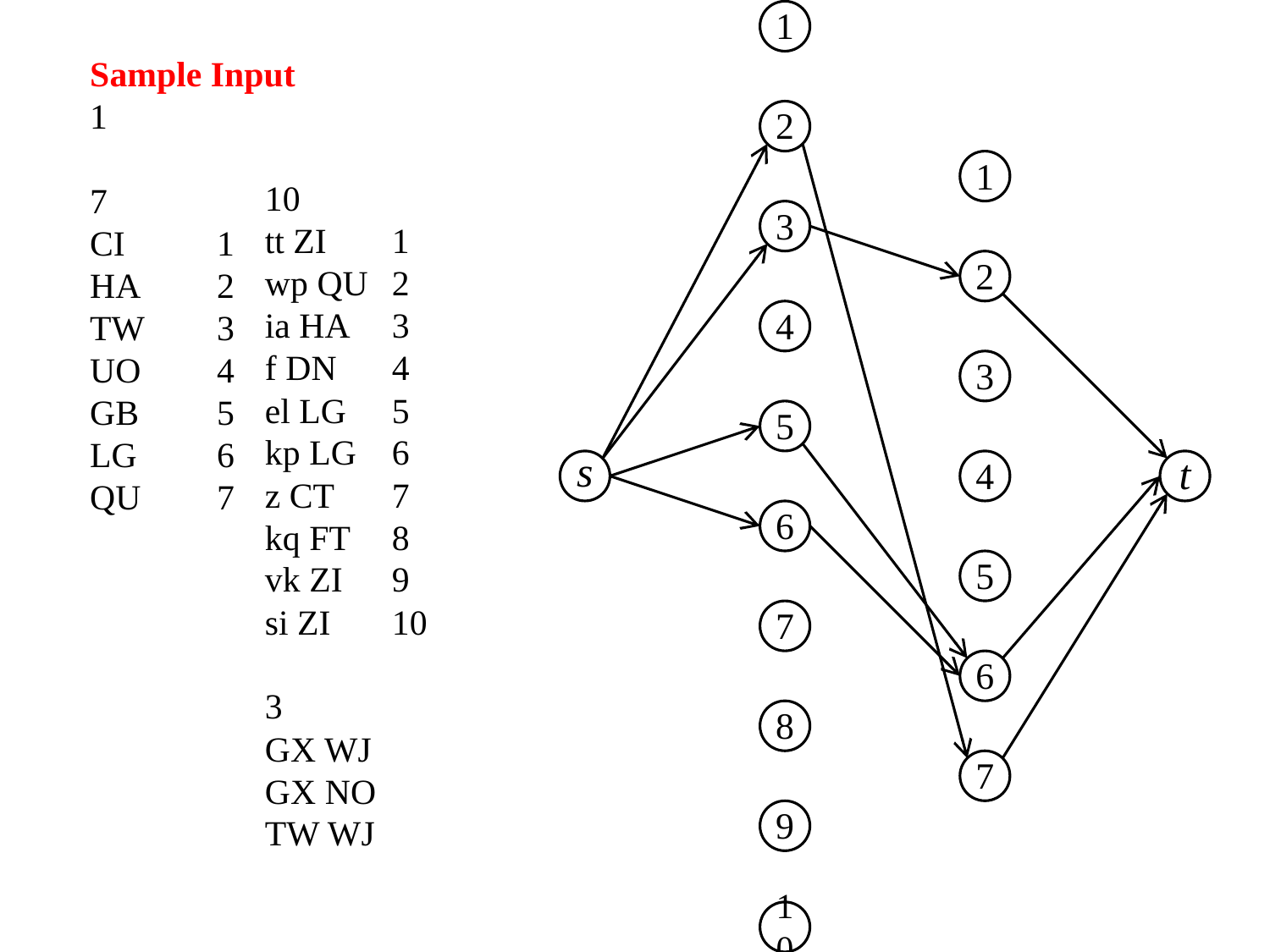

1
Sample Input
1

7
CI	1
HA	2
TW	3
UO	4
GB	5
LG	6
QU	7
2
1
10
tt ZI	1
wp QU	2
ia HA	3
f DN	4
el LG	5
kp LG	6
z CT	7
kq FT	8
vk ZI	9
si ZI	10

3
GX WJ
GX NO
TW WJ
3
2
4
3
5
s
4
t
6
5
7
6
8
7
9
10